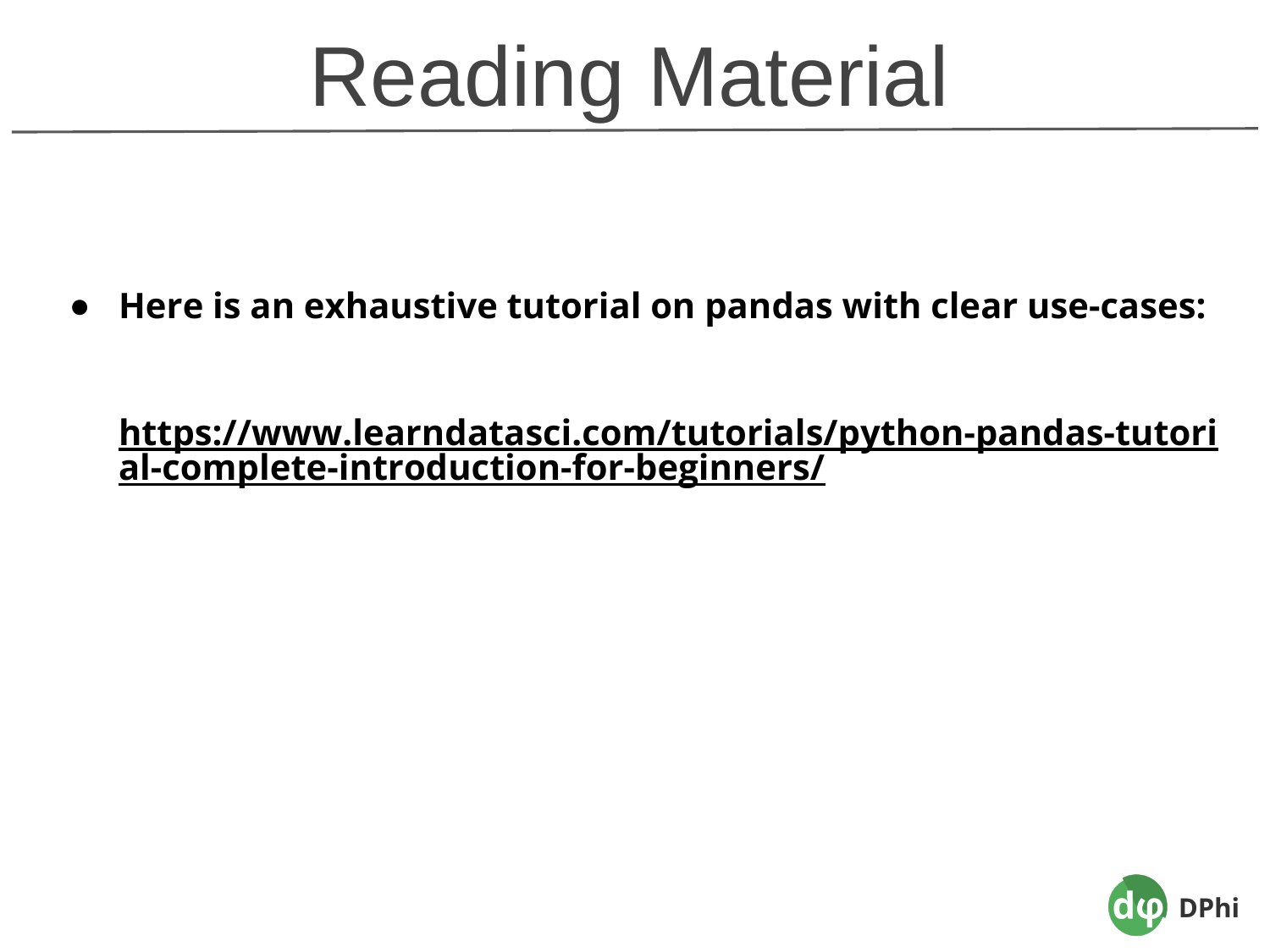

Reading Material
Here is an exhaustive tutorial on pandas with clear use-cases:
https://www.learndatasci.com/tutorials/python-pandas-tutorial-complete-introduction-for-beginners/